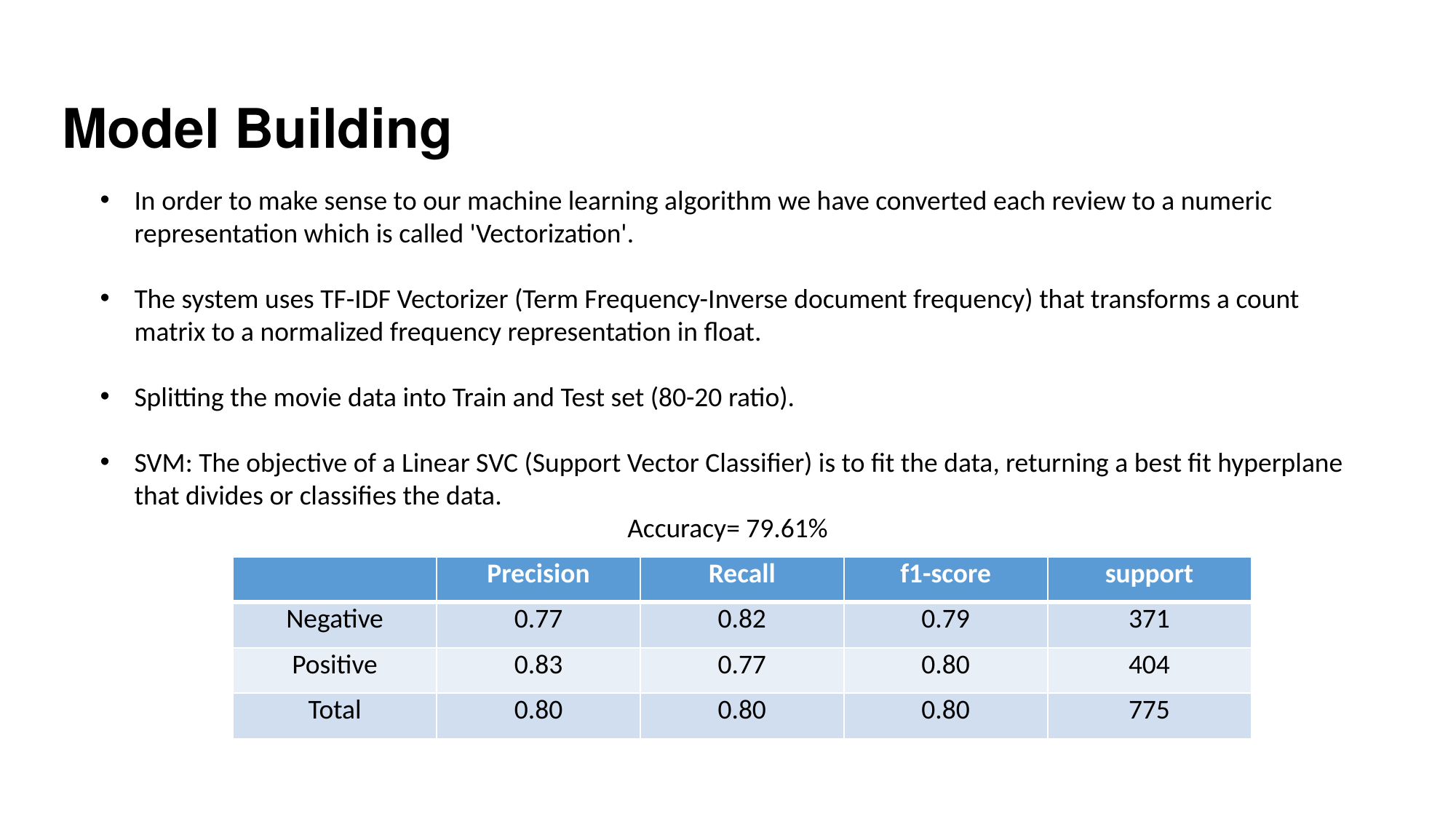

# Model Building
In order to make sense to our machine learning algorithm we have converted each review to a numeric representation which is called 'Vectorization'.

The system uses TF-IDF Vectorizer (Term Frequency-Inverse document frequency) that transforms a count matrix to a normalized frequency representation in float.

Splitting the movie data into Train and Test set (80-20 ratio).

SVM: The objective of a Linear SVC (Support Vector Classifier) is to fit the data, returning a best fit hyperplane that divides or classifies the data.
Accuracy= 79.61%

|  | Precision | Recall | f1-score | support |
| --- | --- | --- | --- | --- |
| Negative | 0.77 | 0.82 | 0.79 | 371 |
| Positive | 0.83 | 0.77 | 0.80 | 404 |
| Total | 0.80 | 0.80 | 0.80 | 775 |